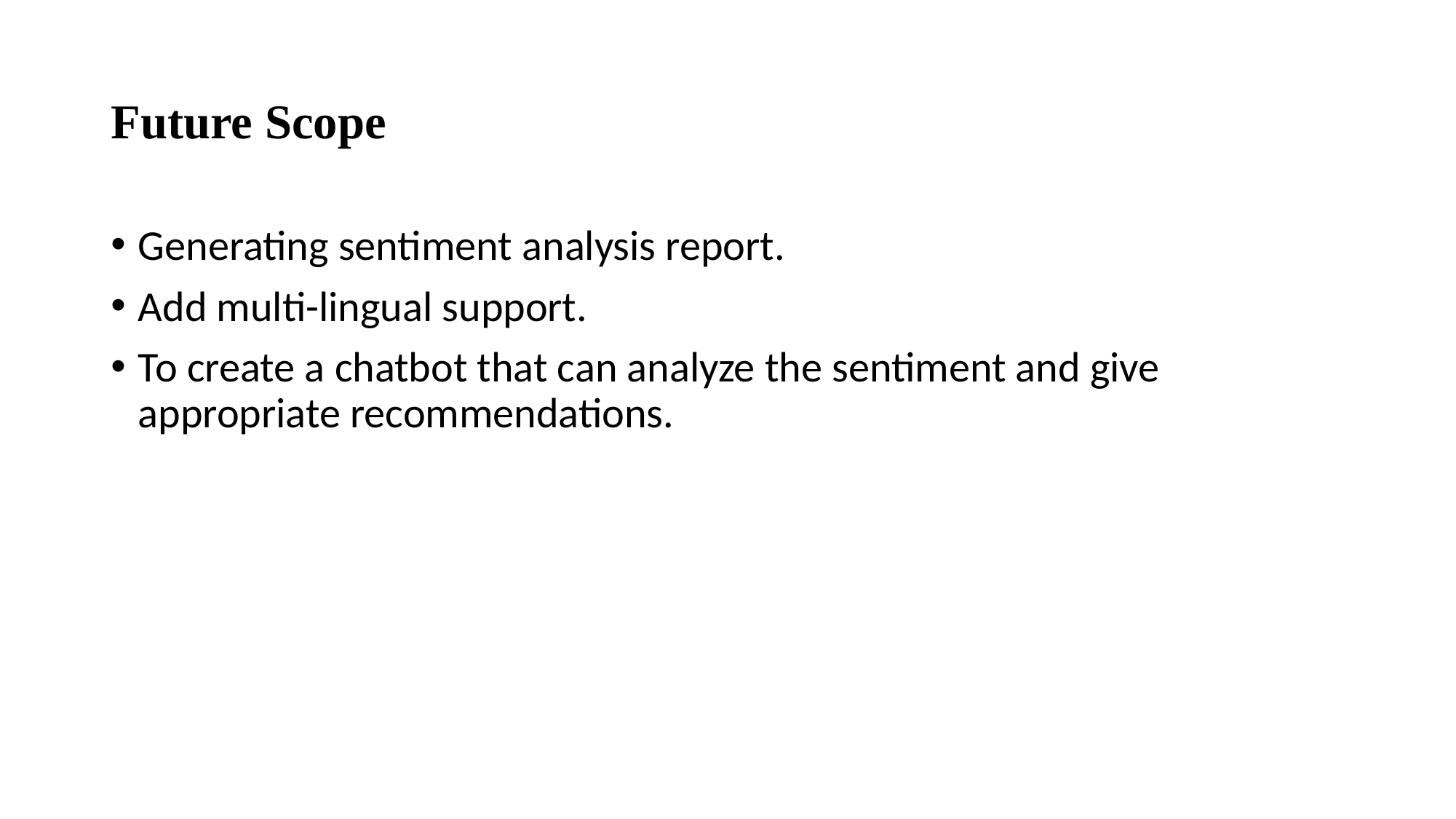

# Future Scope
Generating sentiment analysis report.
Add multi-lingual support.
To create a chatbot that can analyze the sentiment and give appropriate recommendations.